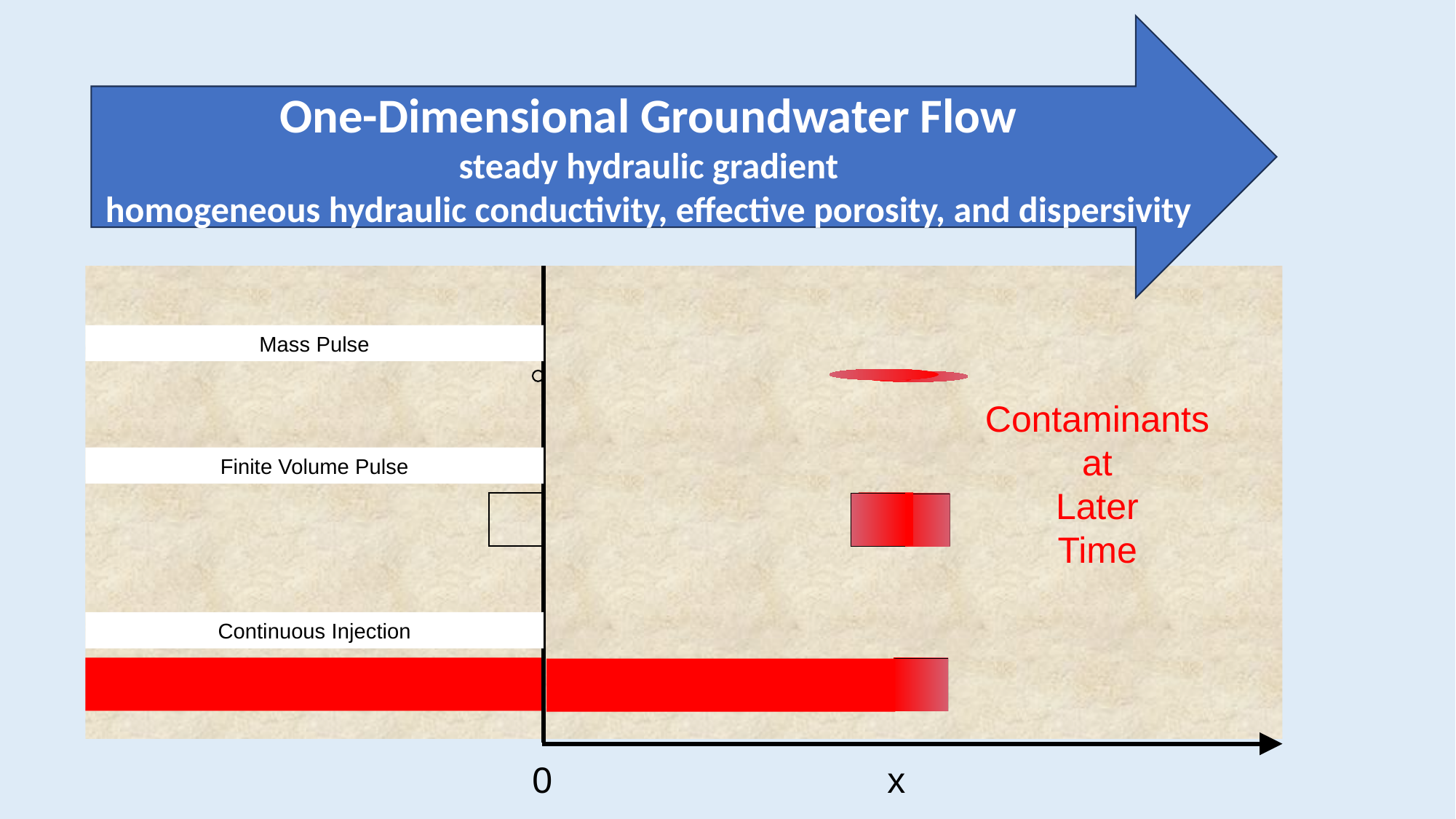

One-Dimensional Groundwater Flow
steady hydraulic gradient
homogeneous hydraulic conductivity, effective porosity, and dispersivity

Mass Pulse

Contaminants
at
Later
Time
Finite Volume Pulse

Continuous Injection

0                                 x